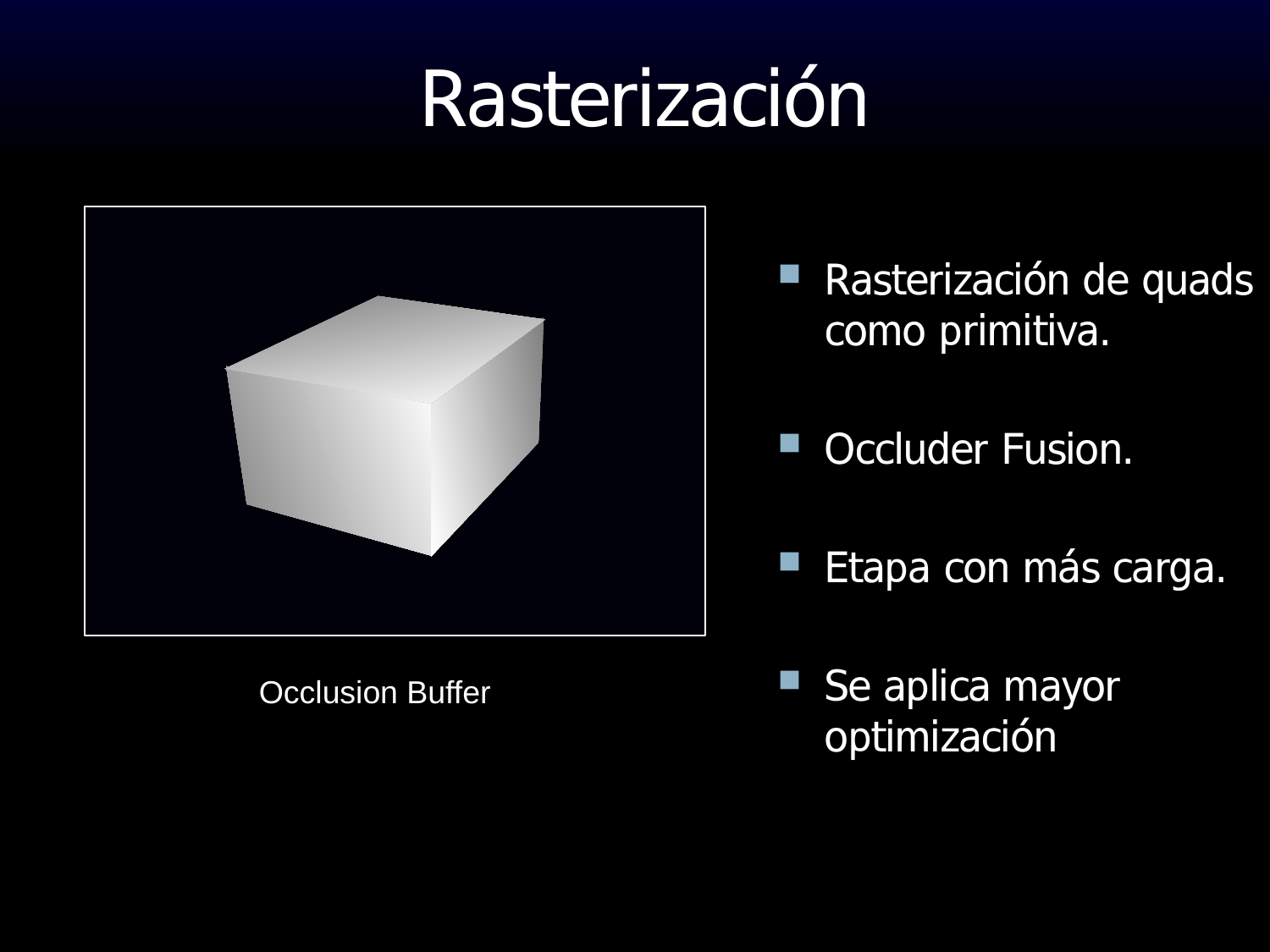

# Rasterización

Rasterización de quads como primitiva.

Occluder Fusion.

Etapa con más carga.

Se aplica mayor optimización

Occlusion Buffer